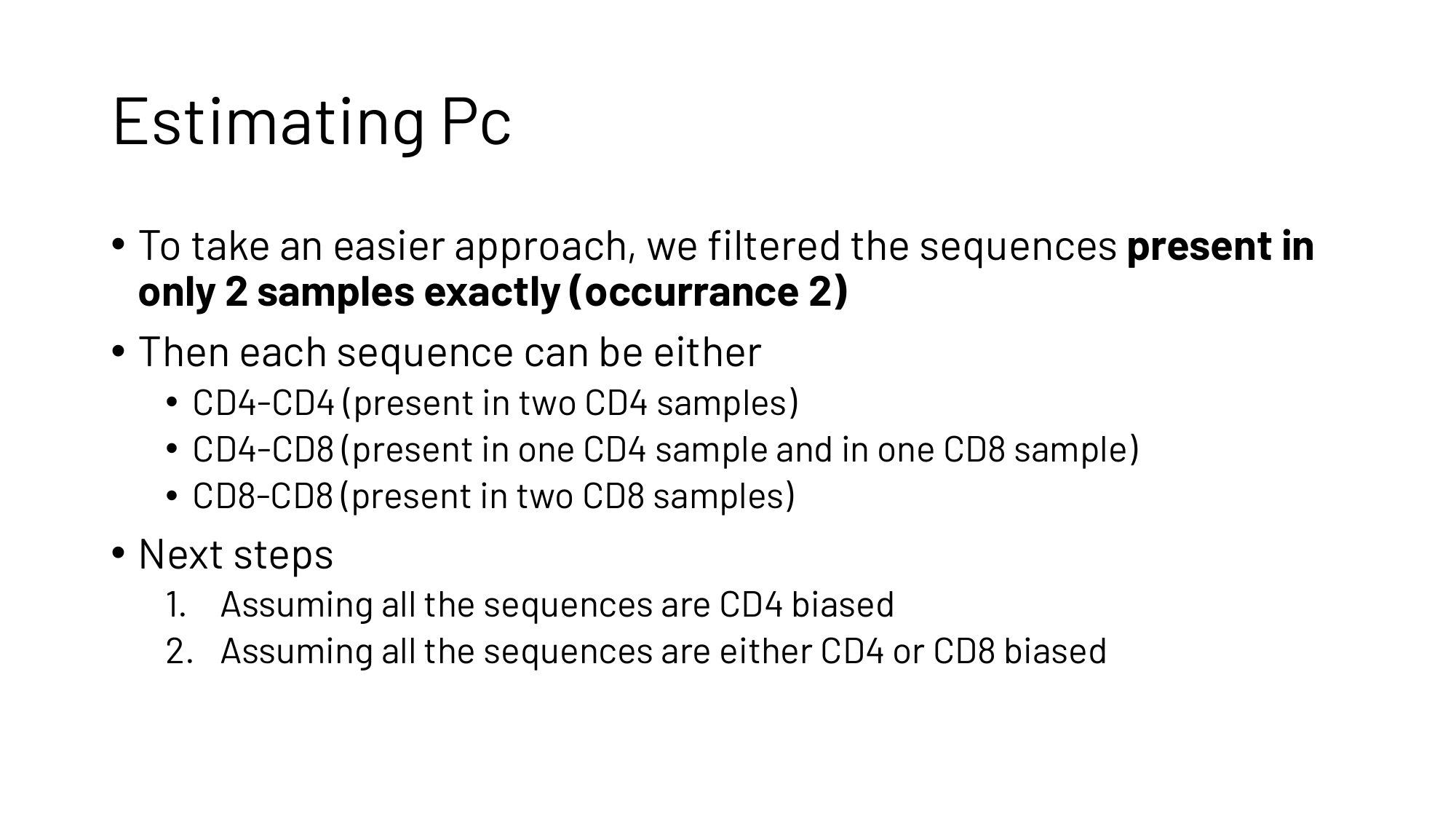

# Estimating Pc
To take an easier approach, we filtered the sequences present in only 2 samples exactly (occurrance 2)
Then each sequence can be either
CD4-CD4 (present in two CD4 samples)
CD4-CD8 (present in one CD4 sample and in one CD8 sample)
CD8-CD8 (present in two CD8 samples)
Next steps
Assuming all the sequences are CD4 biased
Assuming all the sequences are either CD4 or CD8 biased